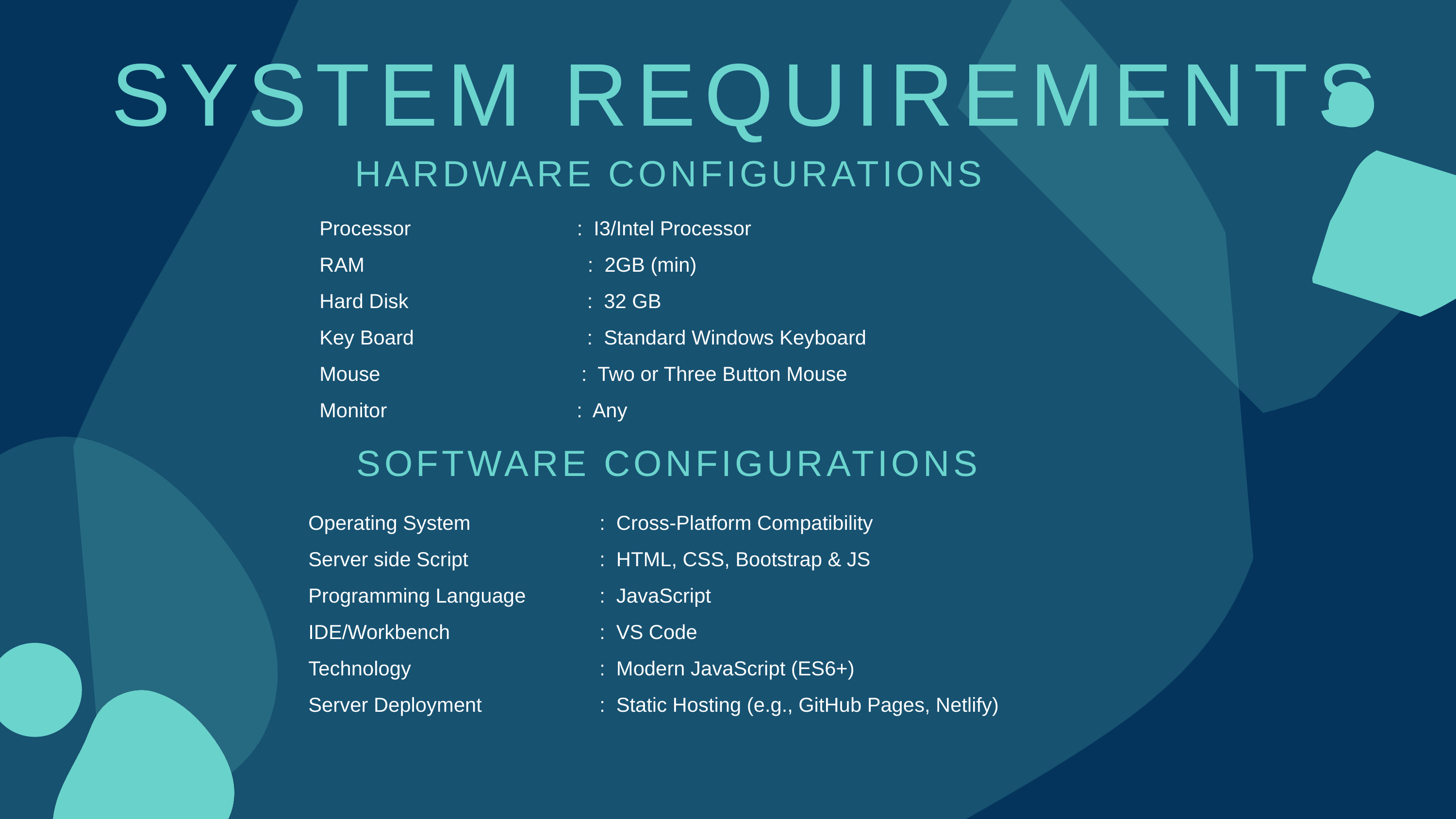

SYSTEM REQUIREMENTS
HARDWARE CONFIGURATIONS

Processor            	       :  I3/Intel Processor
RAM                                        :  2GB (min)
Hard Disk                                :  32 GB
Key Board                               :  Standard Windows Keyboard
Mouse                                    :  Two or Three Button Mouse
Monitor                                  :  Any

SOFTWARE CONFIGURATIONS
Operating System		:  Cross-Platform Compatibility
Server side Script		:  HTML, CSS, Bootstrap & JS
Programming Language		:  JavaScript
IDE/Workbench			:  VS Code
Technology			:  Modern JavaScript (ES6+)
Server Deployment		:  Static Hosting (e.g., GitHub Pages, Netlify)